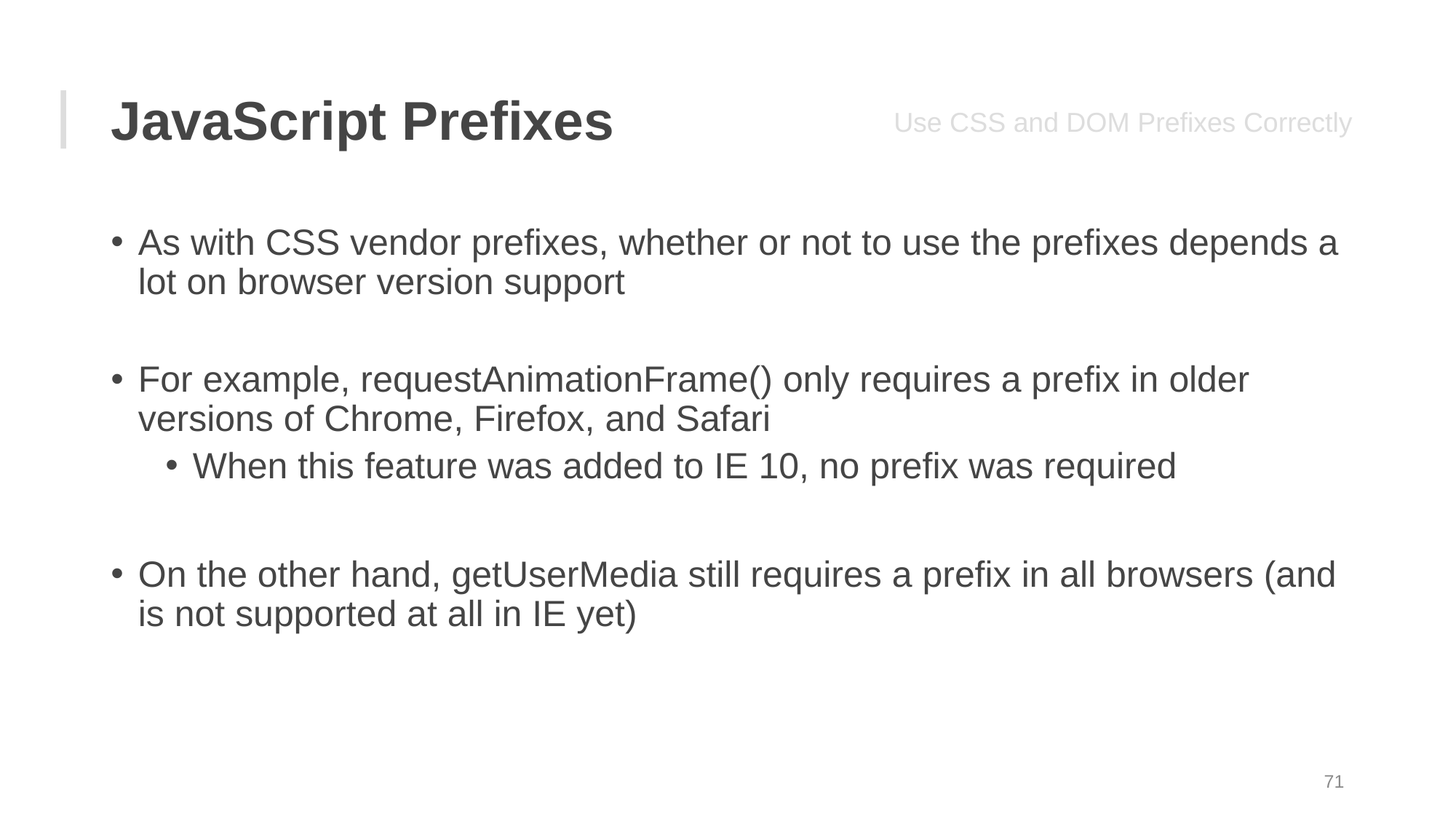

# JavaScript Prefixes
Use CSS and DOM Prefixes Correctly
As with CSS vendor prefixes, whether or not to use the prefixes depends a lot on browser version support
For example, requestAnimationFrame() only requires a prefix in older versions of Chrome, Firefox, and Safari
When this feature was added to IE 10, no prefix was required

On the other hand, getUserMedia still requires a prefix in all browsers (and is not supported at all in IE yet)
71